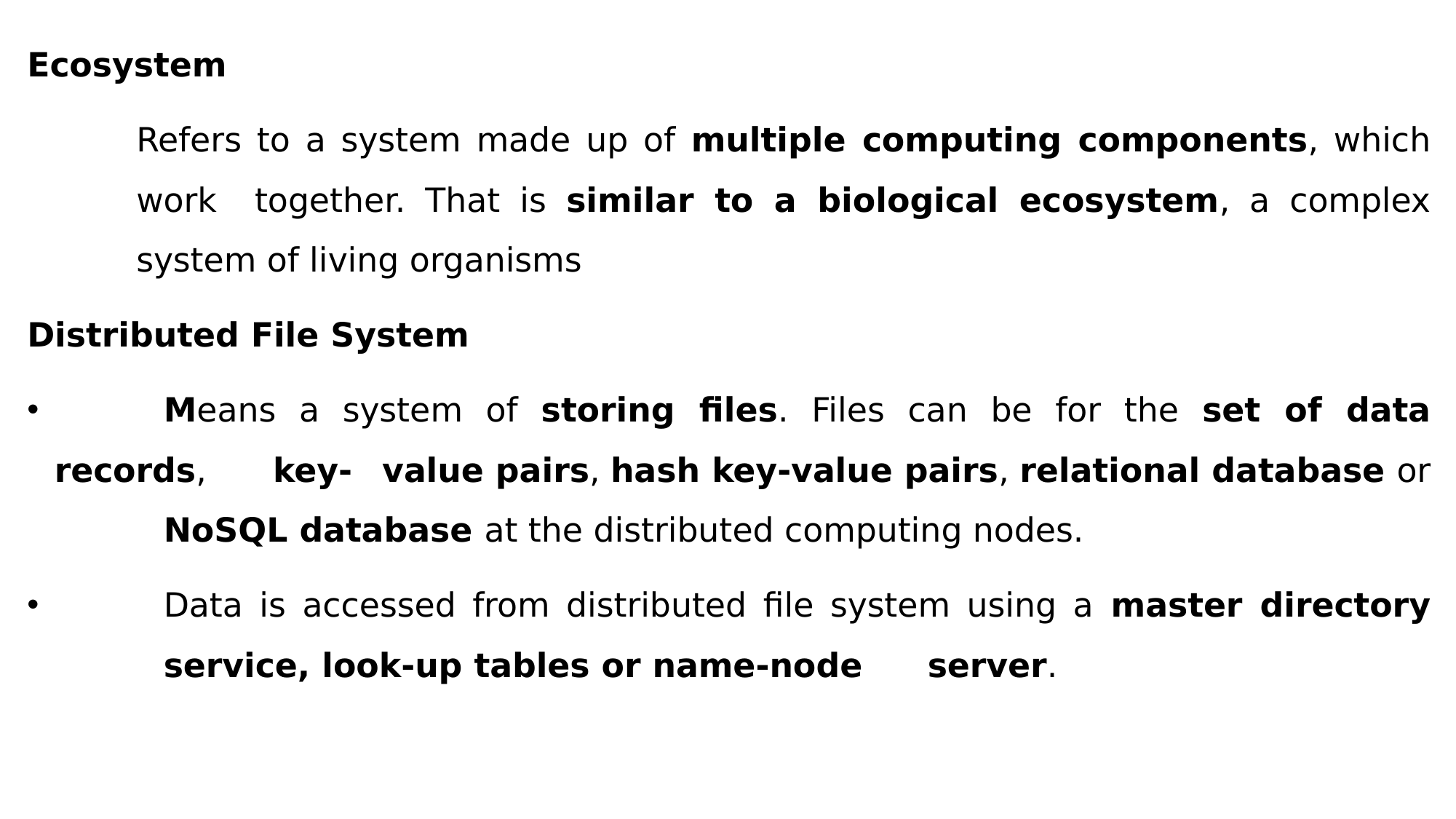

Ecosystem
	Refers to a system made up of multiple computing components, which 	work 	together. That is similar to a biological ecosystem, a complex 	system of living organisms
Distributed File System
	Means a system of storing files. Files can be for the set of data records, 	key-	value pairs, hash key-value pairs, relational database or 	NoSQL database at the distributed computing nodes.
	Data is accessed from distributed file system using a master directory 	service, look-up tables or name-node 	server.